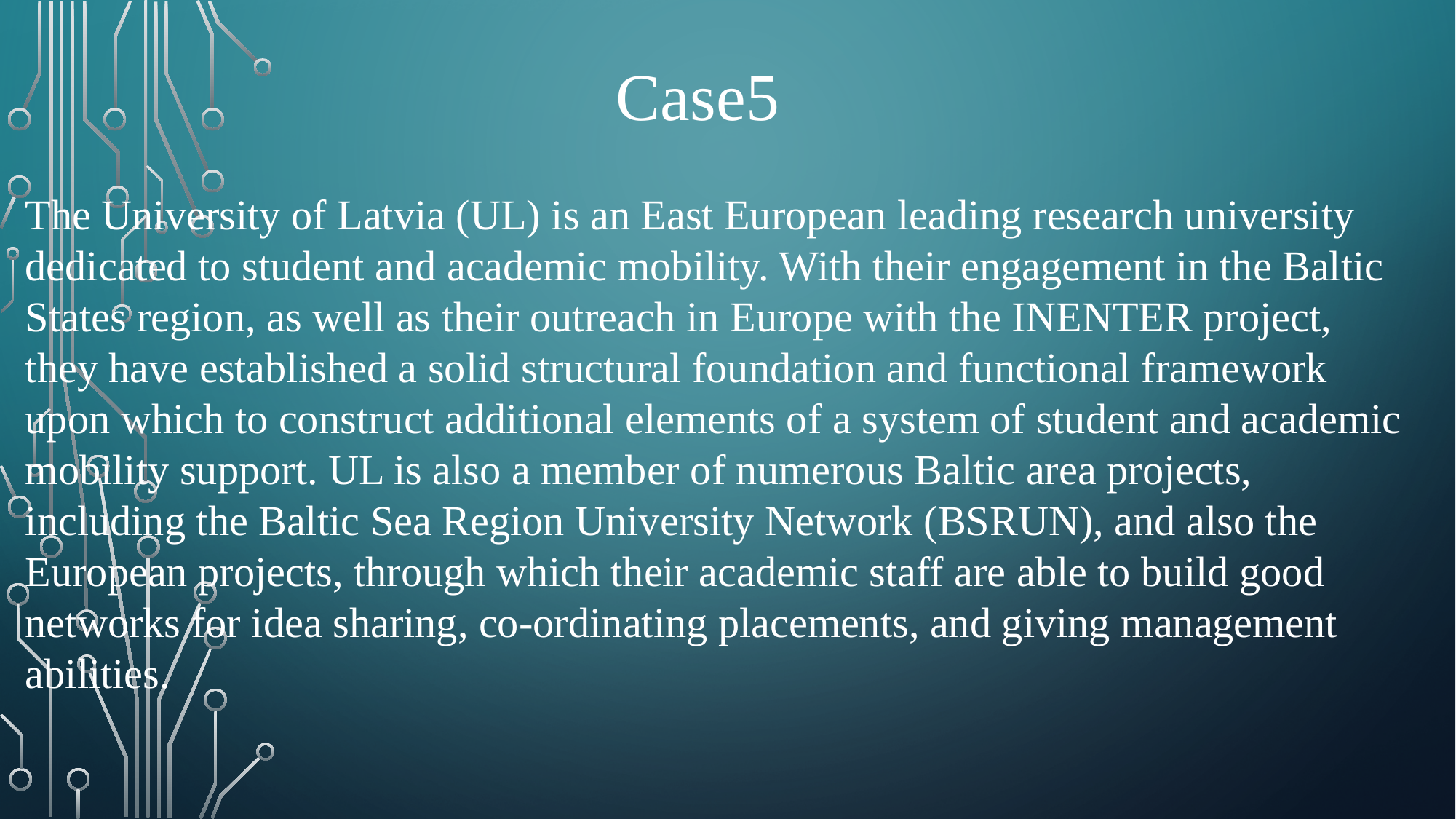

Case5
The University of Latvia (UL) is an East European leading research university dedicated to student and academic mobility. With their engagement in the Baltic States region, as well as their outreach in Europe with the INENTER project, they have established a solid structural foundation and functional framework upon which to construct additional elements of a system of student and academic mobility support. UL is also a member of numerous Baltic area projects, including the Baltic Sea Region University Network (BSRUN), and also the European projects, through which their academic staff are able to build good networks for idea sharing, co-ordinating placements, and giving management abilities.